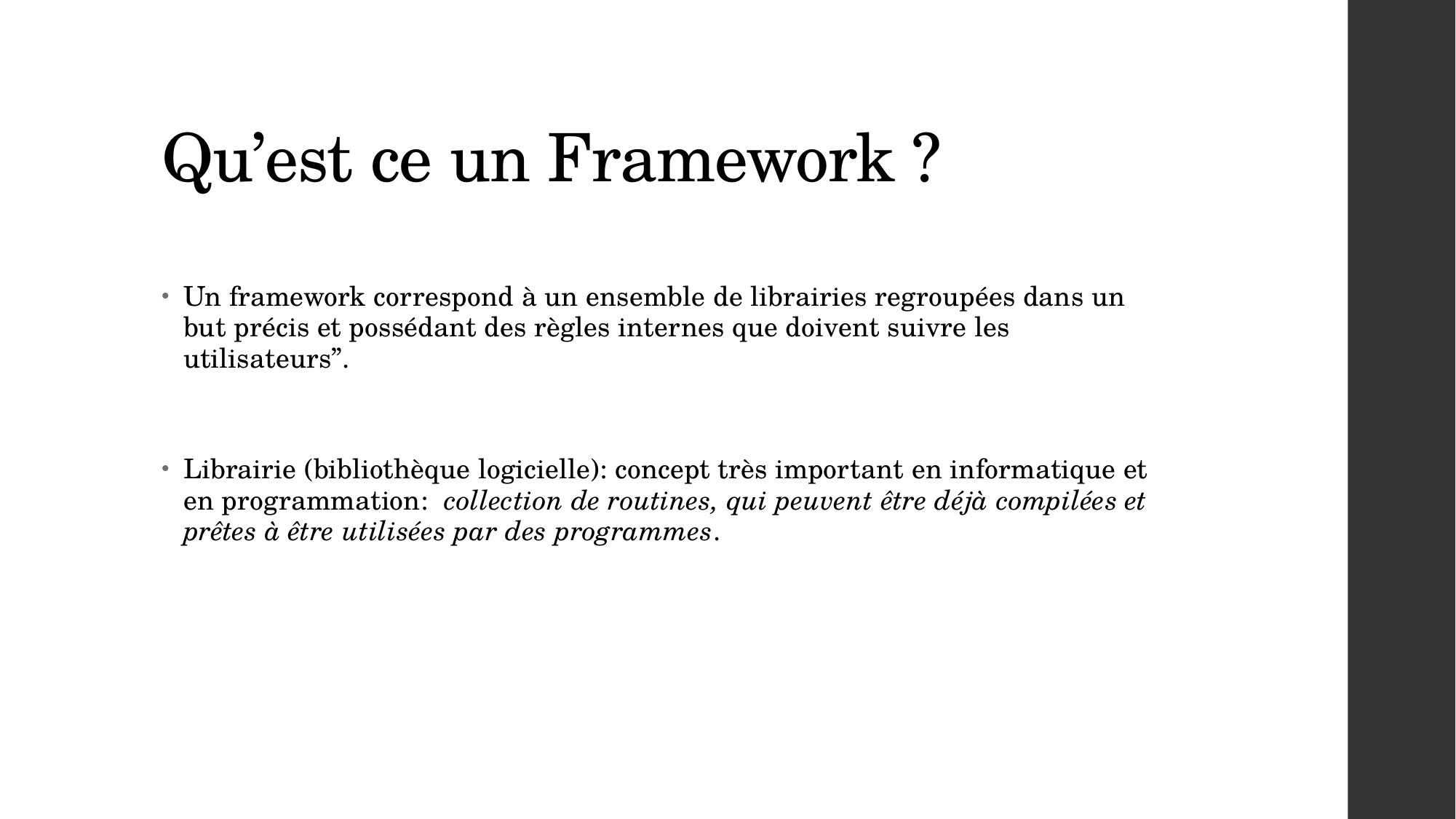

# Qu’est ce un Framework ?

Un framework correspond à un ensemble de librairies regroupées dans un but précis et possédant des règles internes que doivent suivre les utilisateurs”.

Librairie (bibliothèque logicielle): concept très important en informatique et en programmation:  collection de routines, qui peuvent être déjà compilées et prêtes à être utilisées par des programmes.